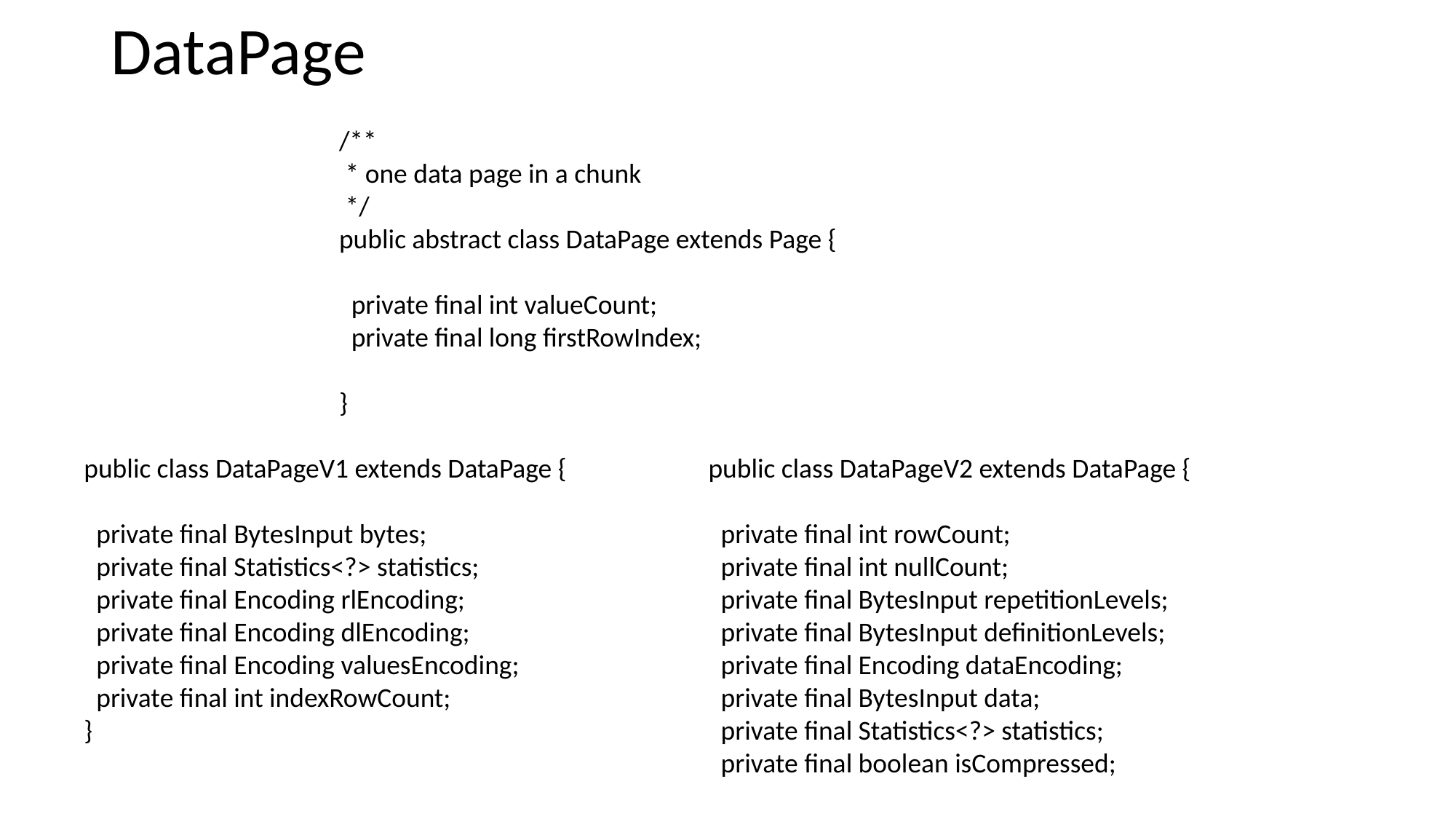

# DataPage
/**
 * one data page in a chunk
 */
public abstract class DataPage extends Page {

  private final int valueCount;
  private final long firstRowIndex;

}
public class DataPageV1 extends DataPage {

  private final BytesInput bytes;
  private final Statistics<?> statistics;
  private final Encoding rlEncoding;
  private final Encoding dlEncoding;
  private final Encoding valuesEncoding;
  private final int indexRowCount;
}
public class DataPageV2 extends DataPage {

  private final int rowCount;
  private final int nullCount;
  private final BytesInput repetitionLevels;
  private final BytesInput definitionLevels;
  private final Encoding dataEncoding;
  private final BytesInput data;
  private final Statistics<?> statistics;
  private final boolean isCompressed;